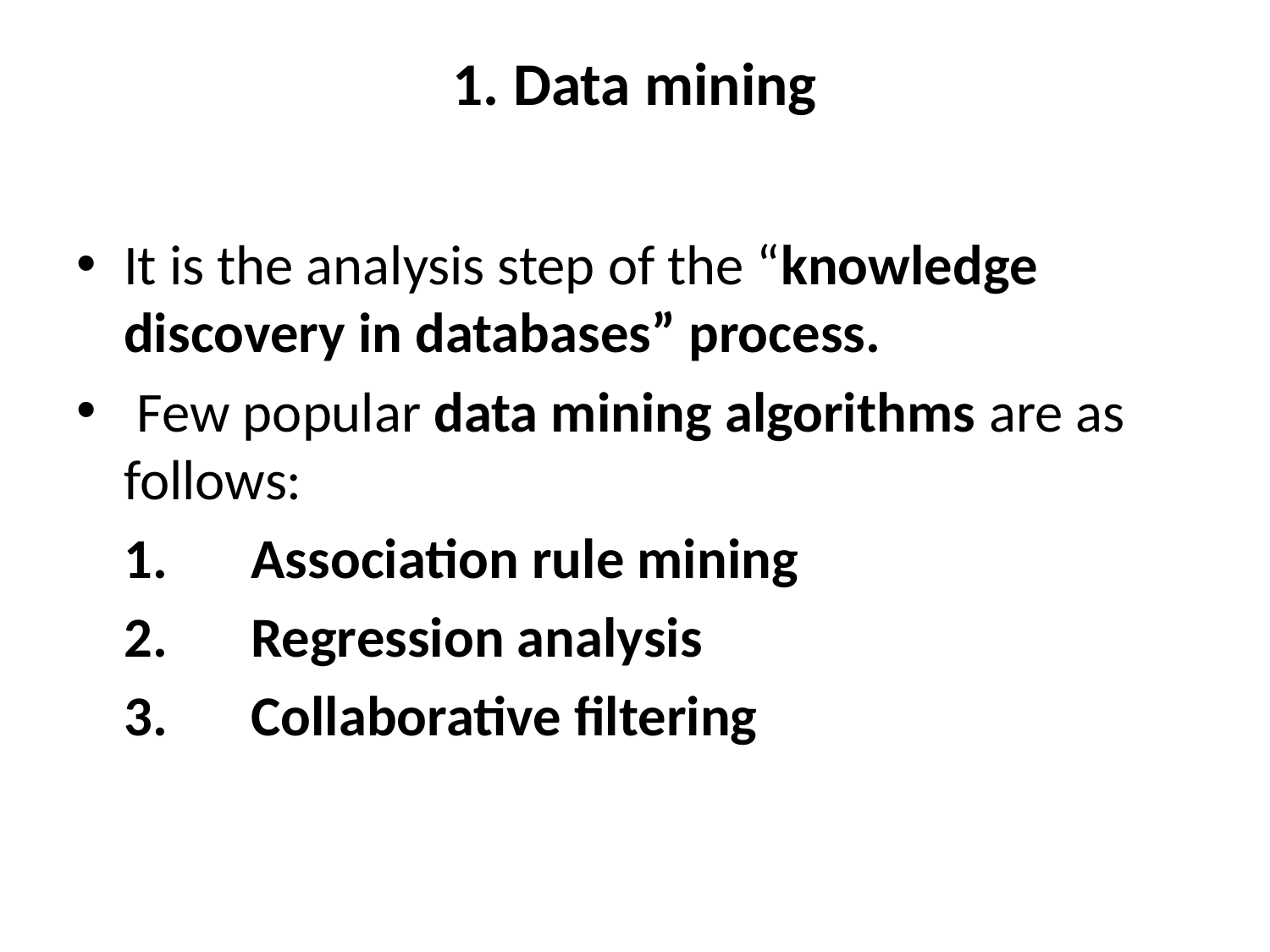

# 1. Data mining
It is the analysis step of the “knowledge discovery in databases” process.
 Few popular data mining algorithms are as follows:
	1.	Association rule mining
	2.	Regression analysis
	3.	Collaborative filtering